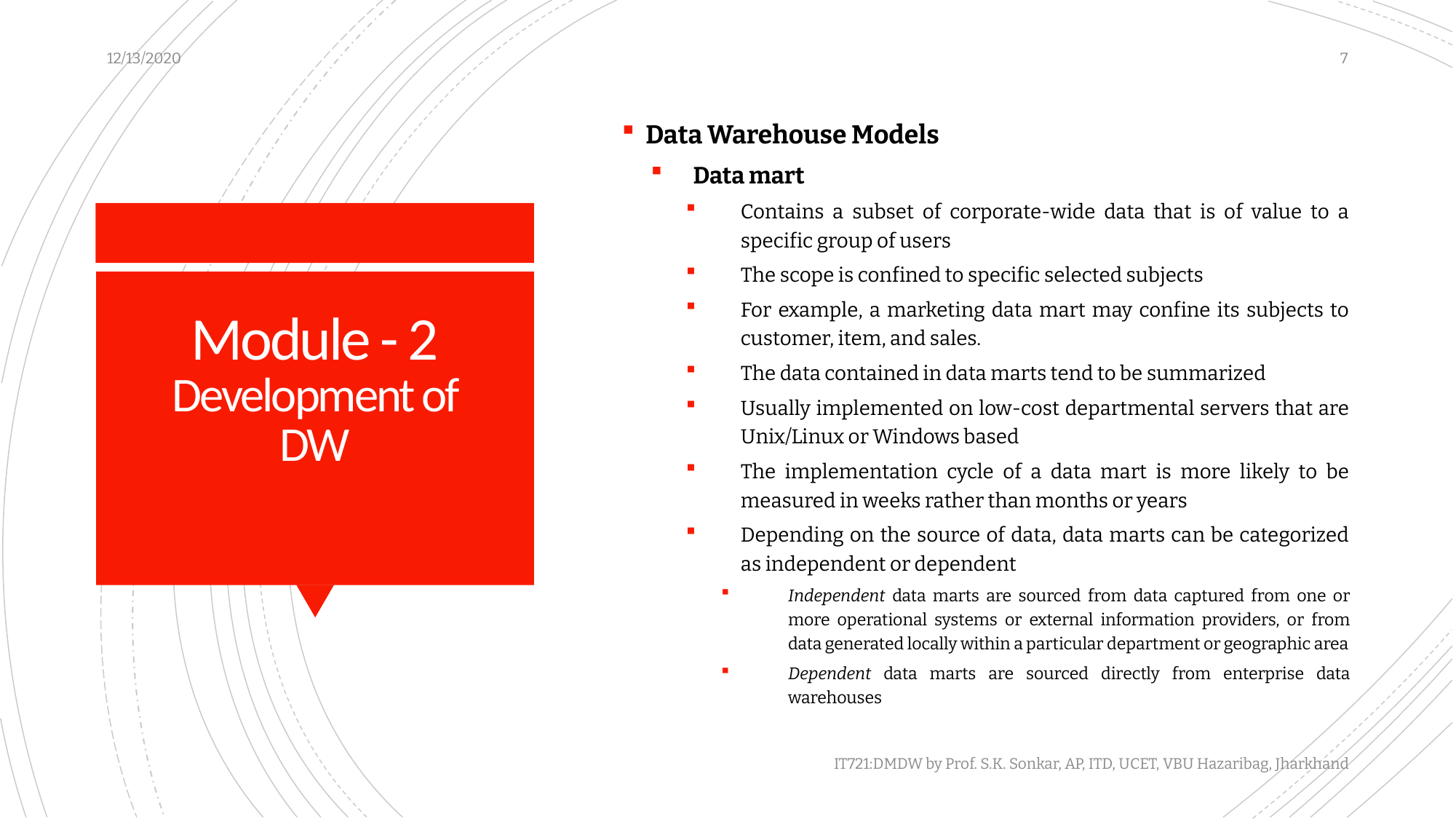

12/13/2020
7
Data Warehouse Models
Data mart
Contains a subset of corporate-wide data that is of value to a specific group of users
The scope is confined to specific selected subjects
For example, a marketing data mart may confine its subjects to customer, item, and sales.
The data contained in data marts tend to be summarized
Usually implemented on low-cost departmental servers that are Unix/Linux or Windows based
The implementation cycle of a data mart is more likely to be measured in weeks rather than months or years
Depending on the source of data, data marts can be categorized as independent or dependent
Independent data marts are sourced from data captured from one or more operational systems or external information providers, or from data generated locally within a particular department or geographic area
Dependent data marts are sourced directly from enterprise data warehouses
# Module - 2 Development of DW
IT721:DMDW by Prof. S.K. Sonkar, AP, ITD, UCET, VBU Hazaribag, Jharkhand